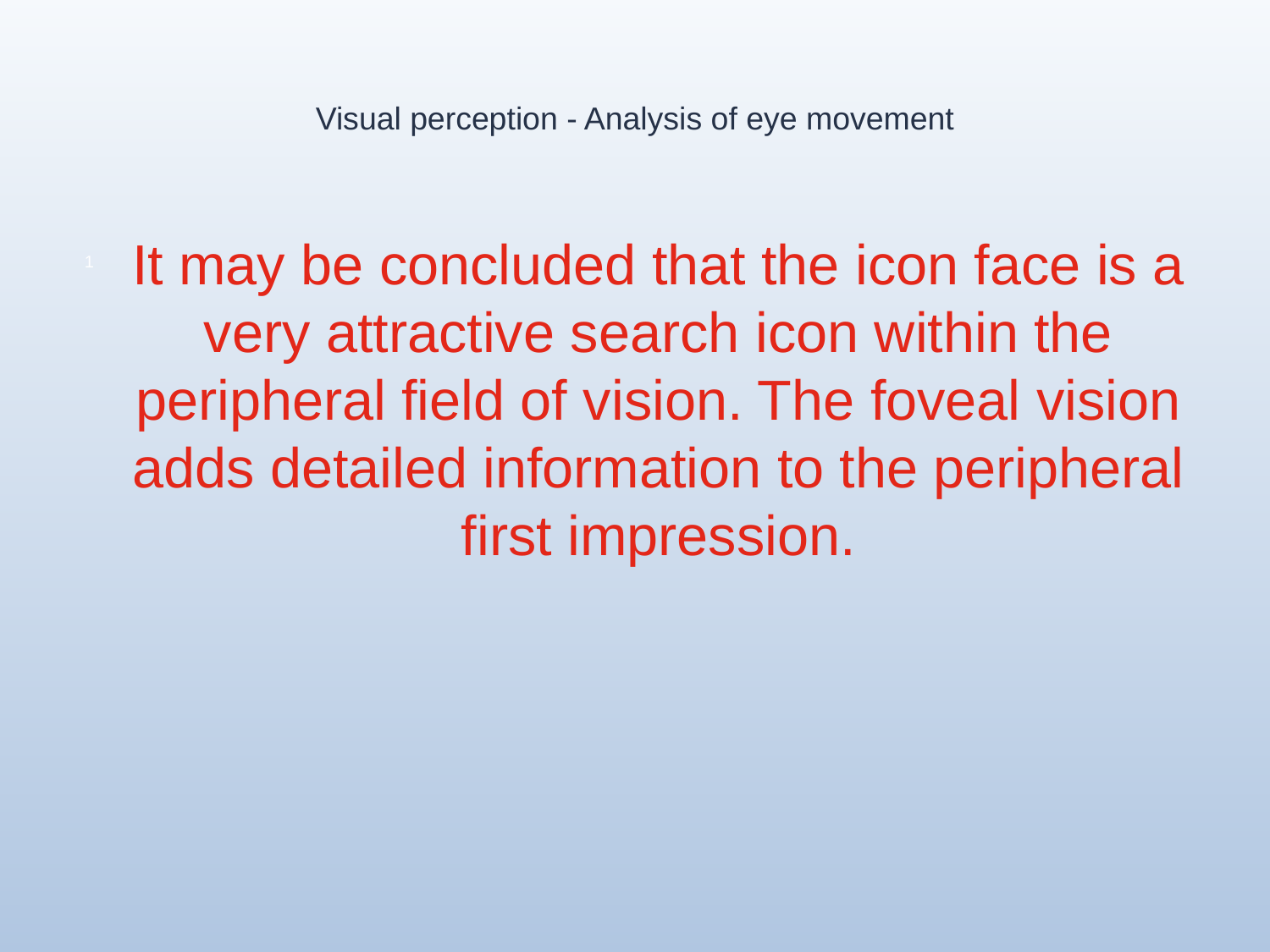

# Visual perception - Analysis of eye movement
It may be concluded that the icon face is a very attractive search icon within the peripheral field of vision. The foveal vision adds detailed information to the peripheral first impression.